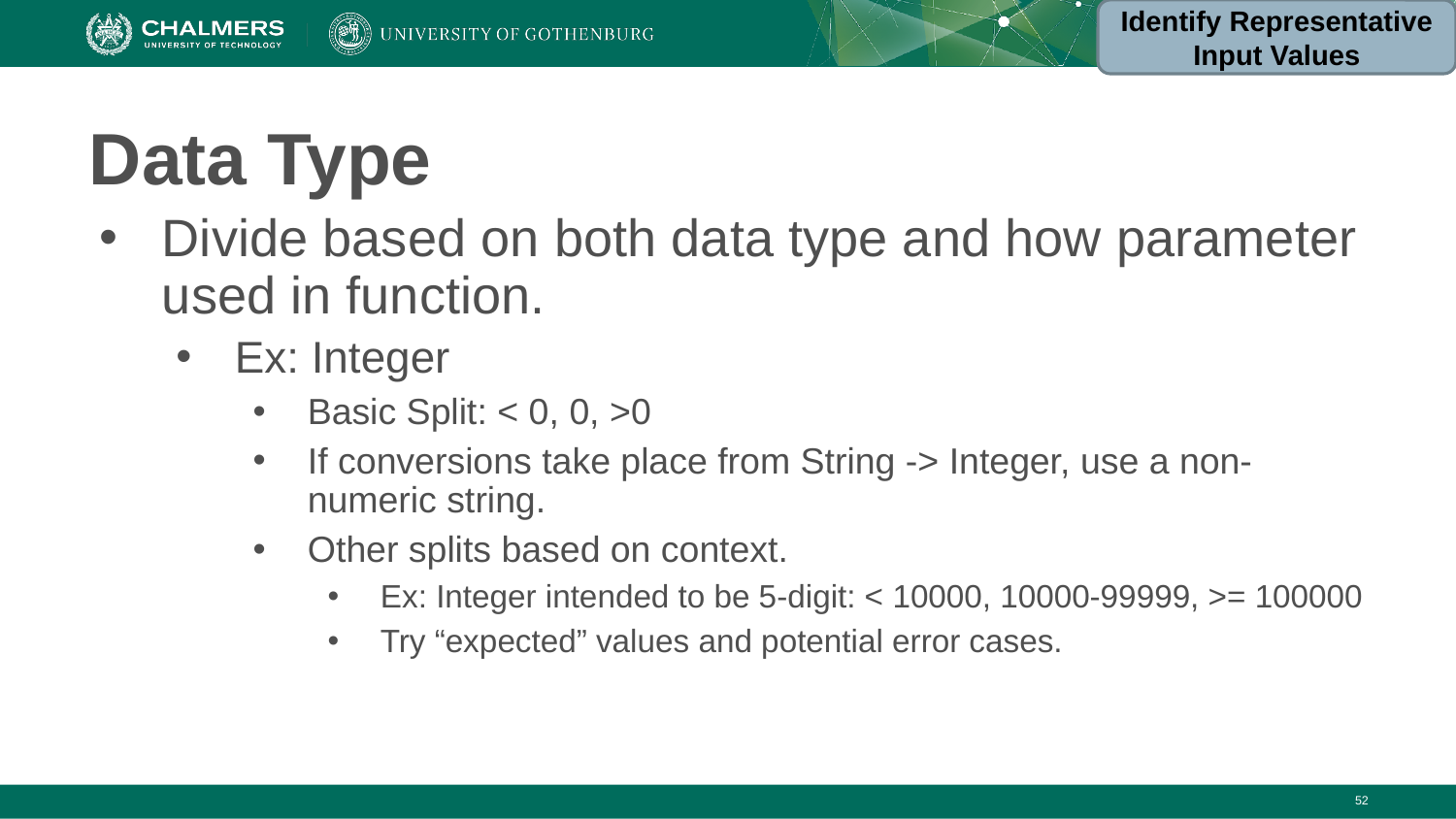

Identify Representative Input Values
# Data Type
Divide based on both data type and how parameter used in function.
Ex: Integer
Basic Split: < 0, 0, >0
If conversions take place from String -> Integer, use a non-numeric string.
Other splits based on context.
Ex: Integer intended to be 5-digit: < 10000, 10000-99999, >= 100000
Try “expected” values and potential error cases.
52